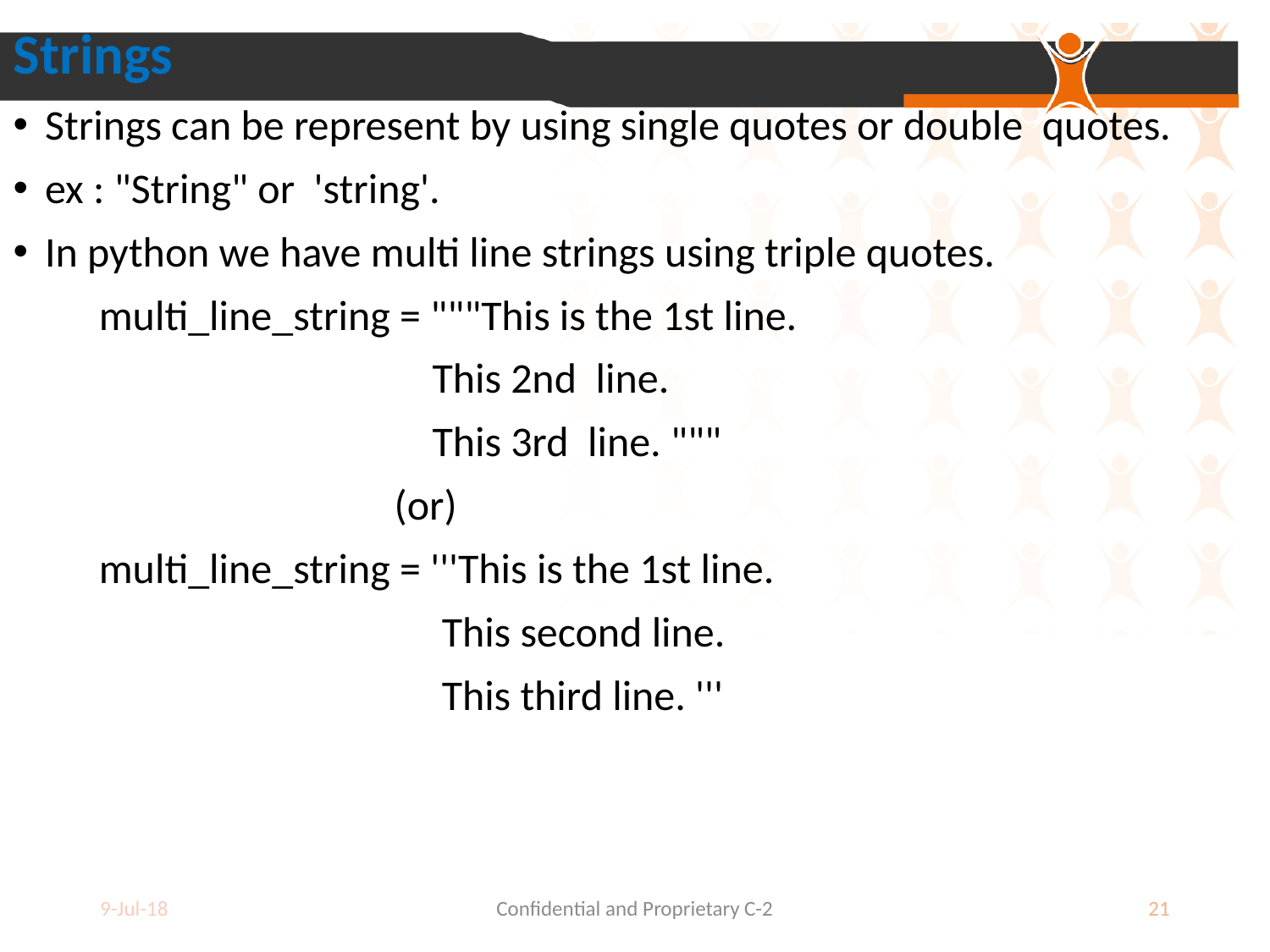

Strings
Strings can be represent by using single quotes or double  quotes.
ex : "String" or  'string'.
In python we have multi line strings using triple quotes.
         multi_line_string = """This is the 1st line.
                                            This 2nd  line.
                                            This 3rd  line. """
                                        (or)
         multi_line_string = '''This is the 1st line.
                                             This second line.
                                             This third line. '''

9-Jul-18
Confidential and Proprietary C-2
21